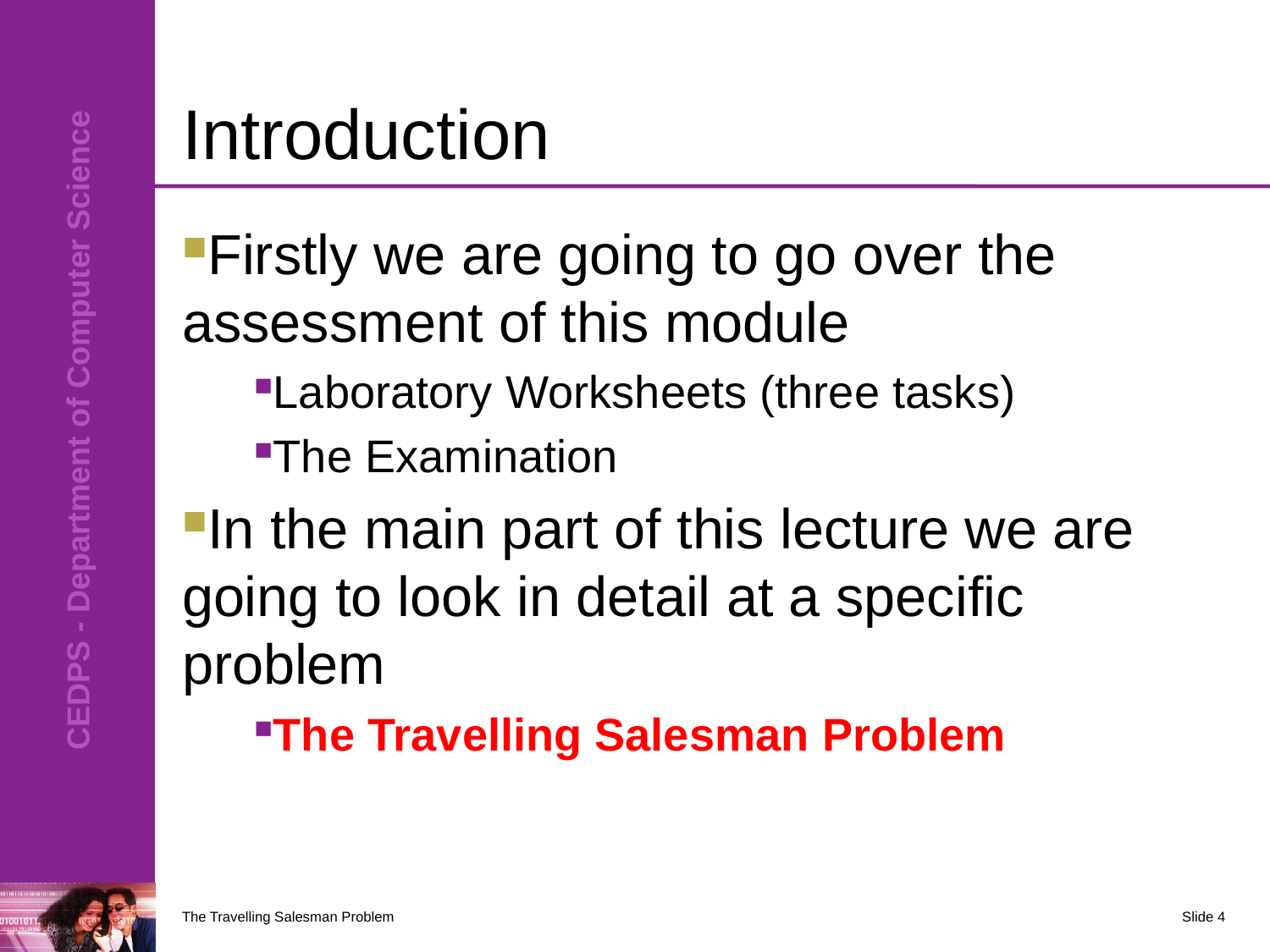

# Introduction
Firstly we are going to go over the assessment of this module
Laboratory Worksheets (three tasks)
The Examination
In the main part of this lecture we are going to look in detail at a specific problem
The Travelling Salesman Problem
The Travelling Salesman Problem
Slide 4